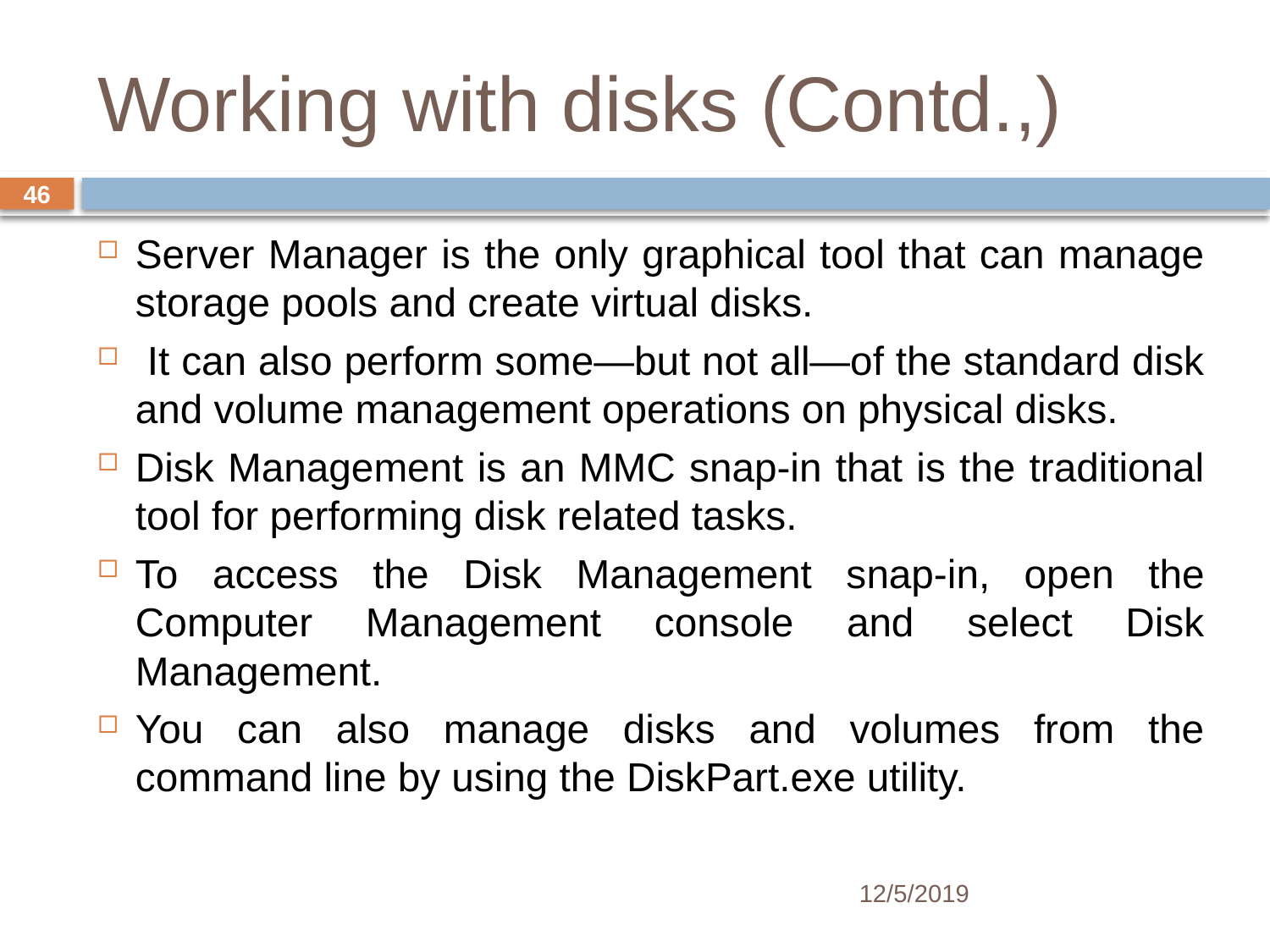

# Working with disks (Contd.,)
46
Server Manager is the only graphical tool that can manage storage pools and create virtual disks.
 It can also perform some—but not all—of the standard disk and volume management operations on physical disks.
Disk Management is an MMC snap-in that is the traditional tool for performing disk related tasks.
To access the Disk Management snap-in, open the Computer Management console and select Disk Management.
You can also manage disks and volumes from the command line by using the DiskPart.exe utility.
12/5/2019